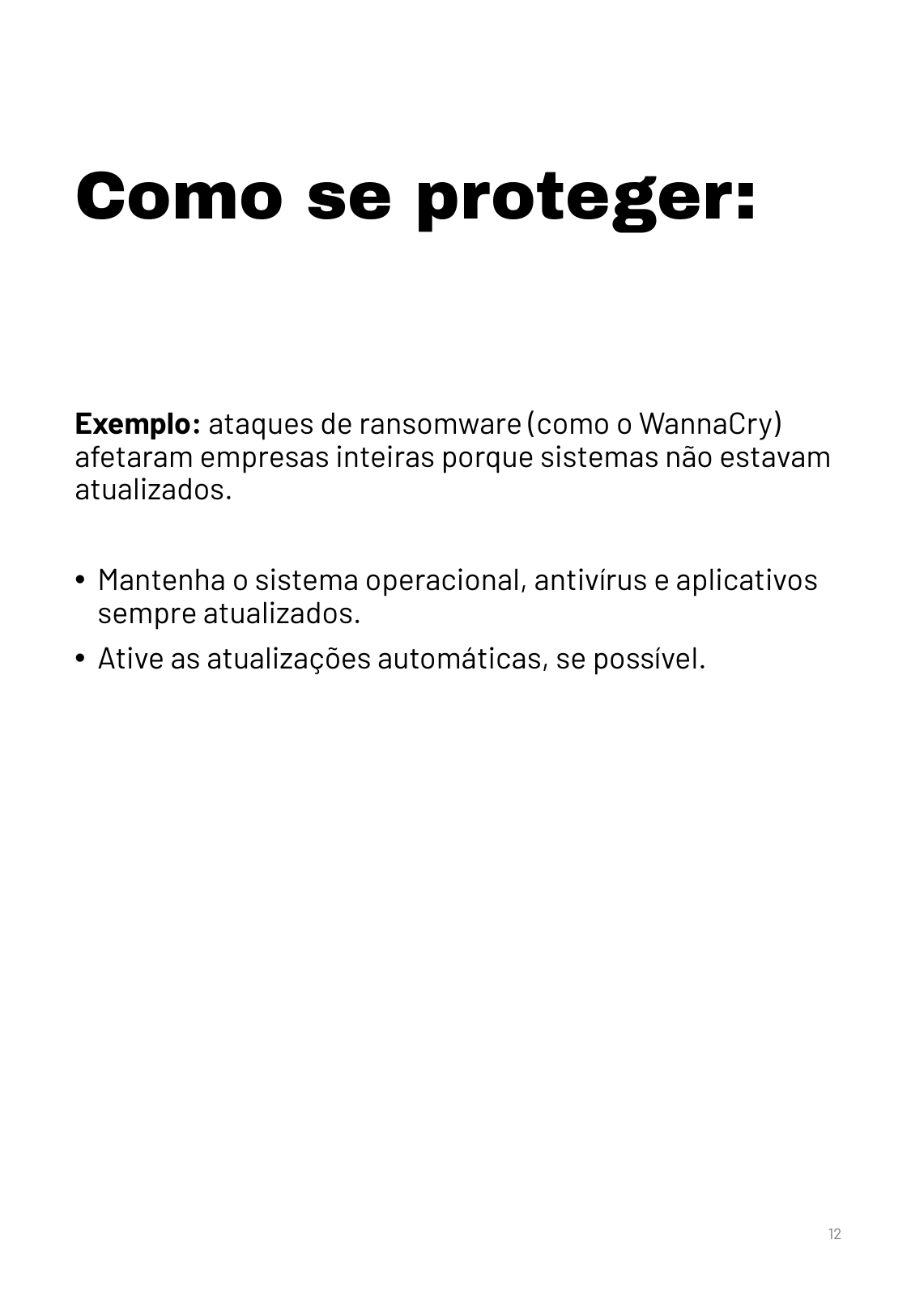

# Como se proteger:
Exemplo: ataques de ransomware (como o WannaCry) afetaram empresas inteiras porque sistemas não estavam atualizados.

Mantenha o sistema operacional, antivírus e aplicativos sempre atualizados.
Ative as atualizações automáticas, se possível.
12